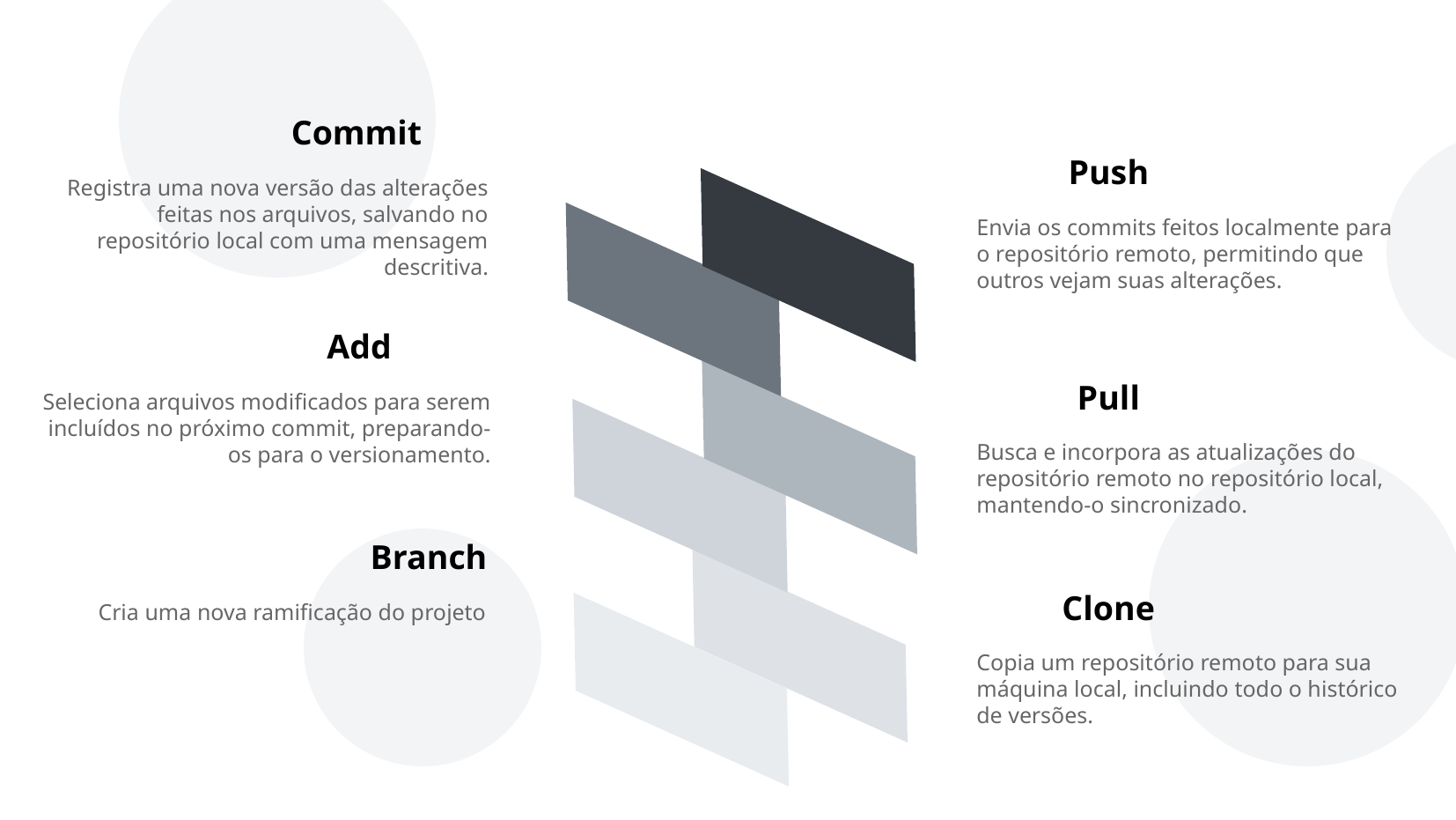

Commit
Push
Registra uma nova versão das alterações feitas nos arquivos, salvando no repositório local com uma mensagem descritiva.
Envia os commits feitos localmente para o repositório remoto, permitindo que outros vejam suas alterações.
Add
Pull
Seleciona arquivos modificados para serem incluídos no próximo commit, preparando-os para o versionamento.
Busca e incorpora as atualizações do repositório remoto no repositório local, mantendo-o sincronizado.
Branch
Clone
Cria uma nova ramificação do projeto
Copia um repositório remoto para sua máquina local, incluindo todo o histórico de versões.